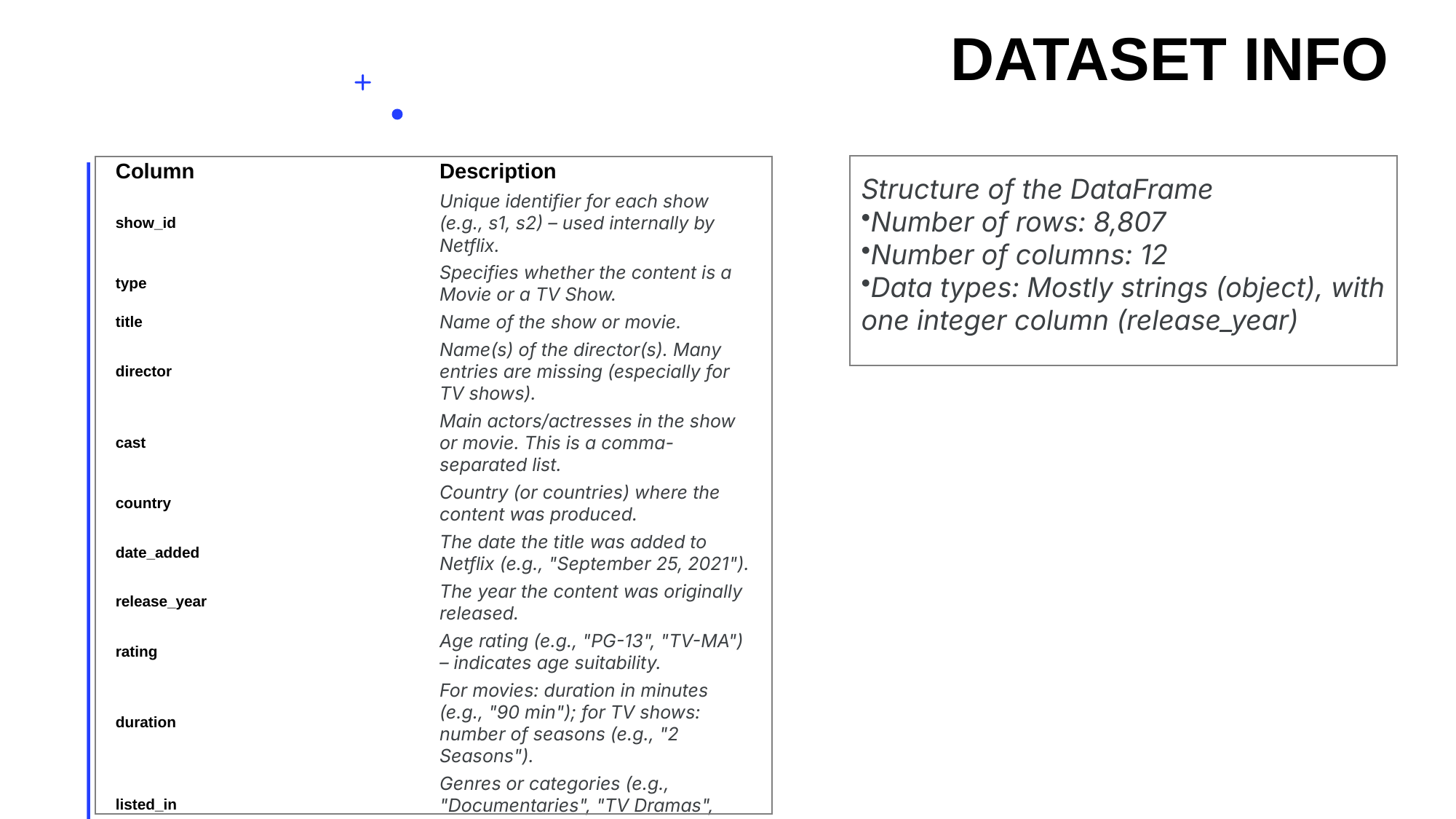

# Dataset info
| Column | Description |
| --- | --- |
| show\_id | Unique identifier for each show (e.g., s1, s2) – used internally by Netflix. |
| type | Specifies whether the content is a Movie or a TV Show. |
| title | Name of the show or movie. |
| director | Name(s) of the director(s). Many entries are missing (especially for TV shows). |
| cast | Main actors/actresses in the show or movie. This is a comma-separated list. |
| country | Country (or countries) where the content was produced. |
| date\_added | The date the title was added to Netflix (e.g., "September 25, 2021"). |
| release\_year | The year the content was originally released. |
| rating | Age rating (e.g., "PG-13", "TV-MA") – indicates age suitability. |
| duration | For movies: duration in minutes (e.g., "90 min"); for TV shows: number of seasons (e.g., "2 Seasons"). |
| listed\_in | Genres or categories (e.g., "Documentaries", "TV Dramas", "International TV Shows"). |
| description | A brief summary or synopsis of the content. |

Structure of the DataFrame
Number of rows: 8,807
Number of columns: 12
Data types: Mostly strings (object), with one integer column (release_year)